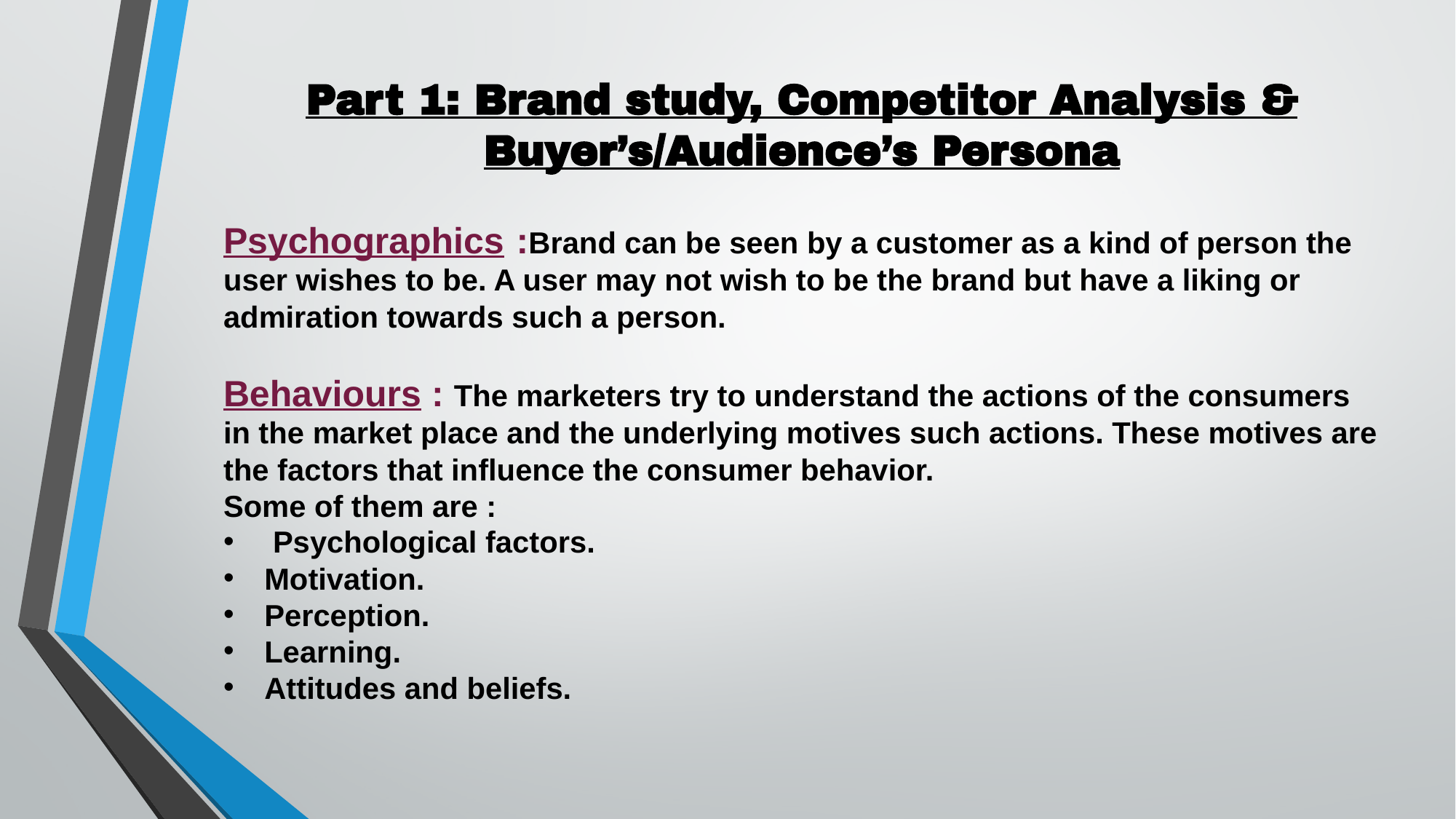

Part 1: Brand study, Competitor Analysis & Buyer’s/Audience’s Persona

Psychographics :Brand can be seen by a customer as a kind of person the user wishes to be. A user may not wish to be the brand but have a liking or admiration towards such a person.

Behaviours : The marketers try to understand the actions of the consumers in the market place and the underlying motives such actions. These motives are the factors that influence the consumer behavior.
Some of them are :
 Psychological factors.
Motivation.
Perception.
Learning.
Attitudes and beliefs.